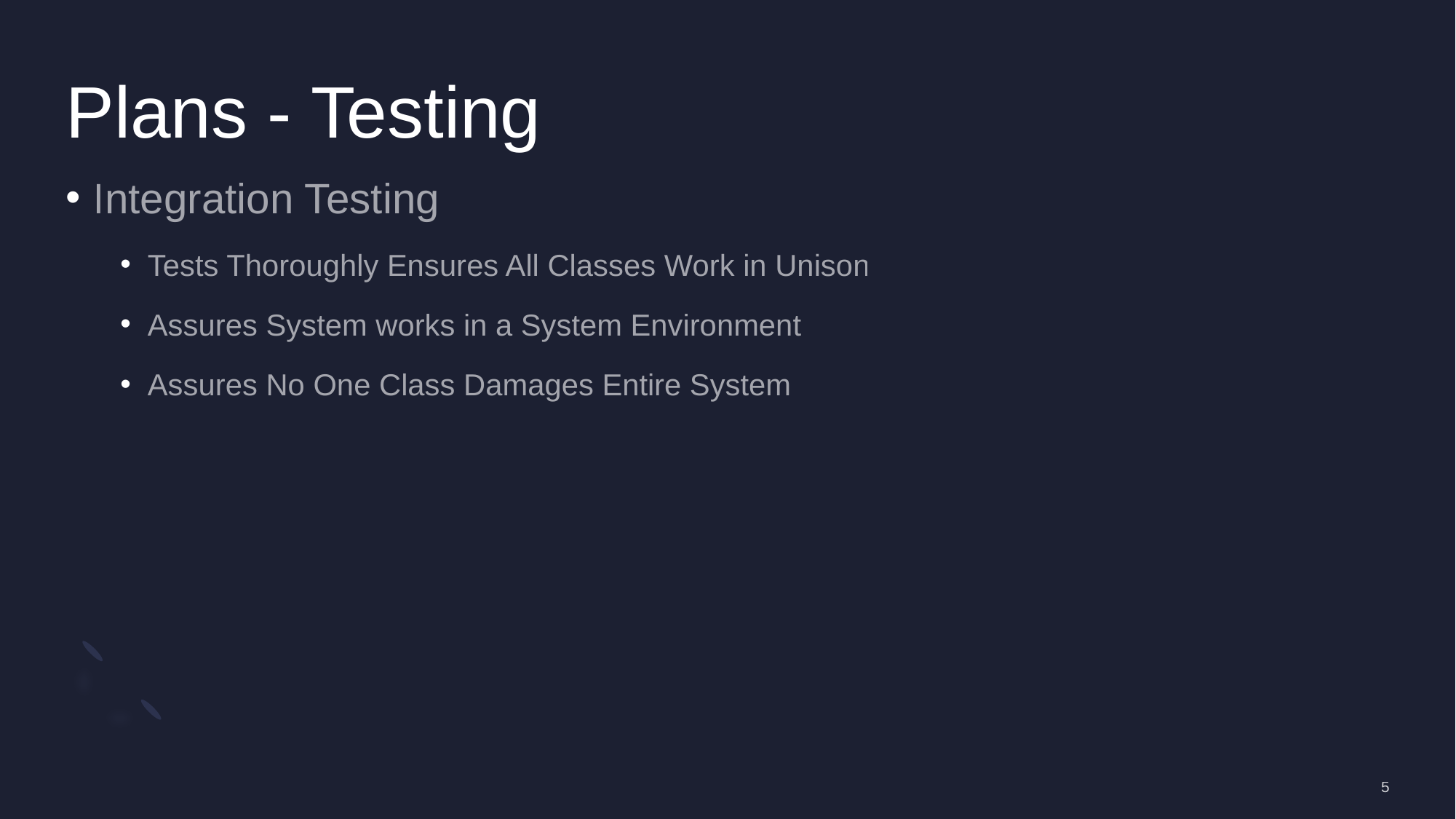

# Plans - Testing
Integration Testing
Tests Thoroughly Ensures All Classes Work in Unison
Assures System works in a System Environment
Assures No One Class Damages Entire System
5